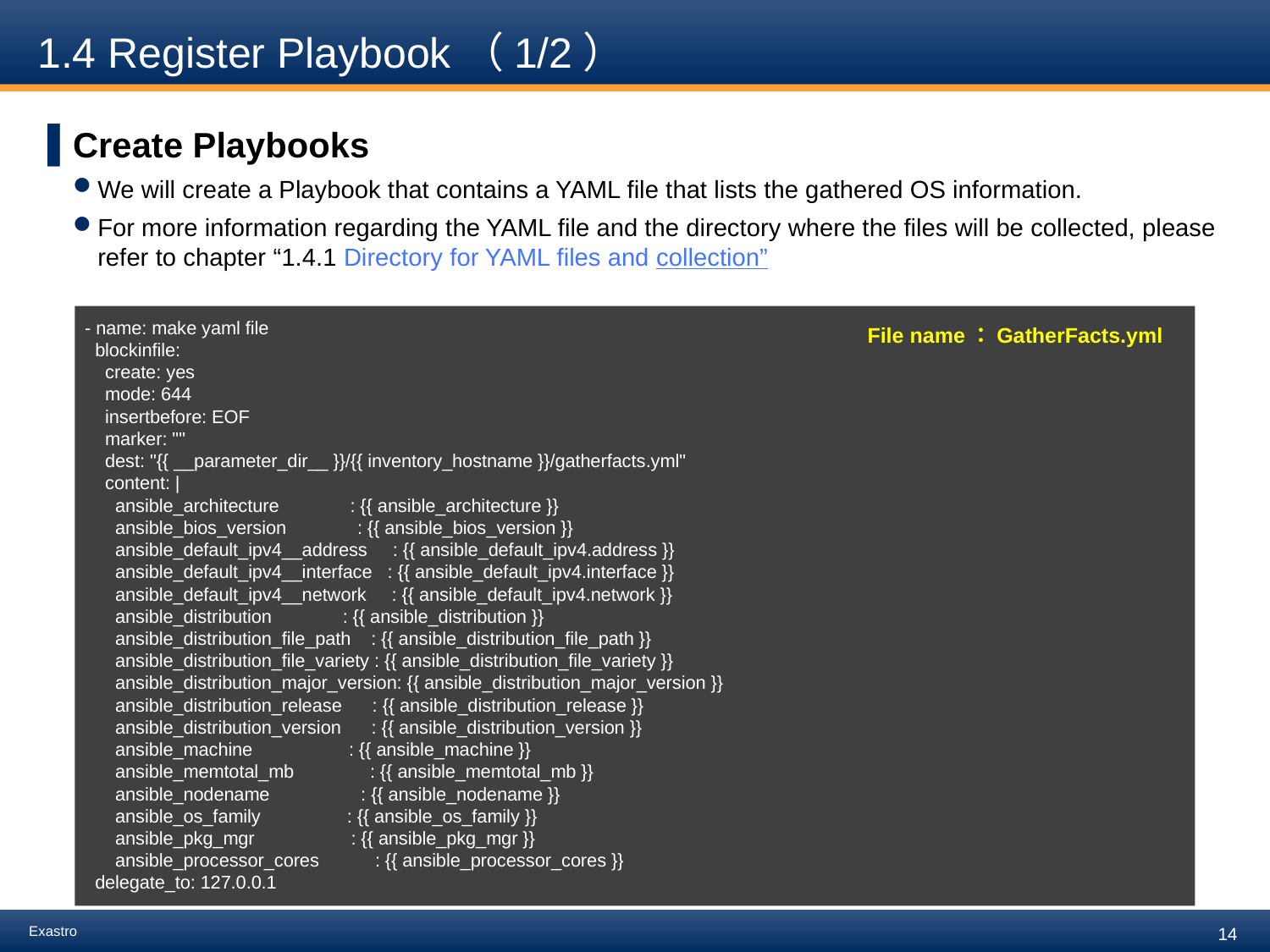

# 1.4 Register Playbook（1/2）
Create Playbooks
We will create a Playbook that contains a YAML file that lists the gathered OS information.
For more information regarding the YAML file and the directory where the files will be collected, please refer to chapter “1.4.1 Directory for YAML files and collection”

- name: make yaml file
  blockinfile:
    create: yes
    mode: 644
    insertbefore: EOF
    marker: ""
    dest: "{{ __parameter_dir__ }}/{{ inventory_hostname }}/gatherfacts.yml"
    content: |
      ansible_architecture              : {{ ansible_architecture }}
      ansible_bios_version              : {{ ansible_bios_version }}
      ansible_default_ipv4__address     : {{ ansible_default_ipv4.address }}
      ansible_default_ipv4__interface   : {{ ansible_default_ipv4.interface }}
      ansible_default_ipv4__network     : {{ ansible_default_ipv4.network }}
      ansible_distribution              : {{ ansible_distribution }}
      ansible_distribution_file_path    : {{ ansible_distribution_file_path }}
      ansible_distribution_file_variety : {{ ansible_distribution_file_variety }}
      ansible_distribution_major_version: {{ ansible_distribution_major_version }}
      ansible_distribution_release      : {{ ansible_distribution_release }}
      ansible_distribution_version      : {{ ansible_distribution_version }}
      ansible_machine                   : {{ ansible_machine }}
      ansible_memtotal_mb               : {{ ansible_memtotal_mb }}
      ansible_nodename                  : {{ ansible_nodename }}
      ansible_os_family                 : {{ ansible_os_family }}
      ansible_pkg_mgr                   : {{ ansible_pkg_mgr }}
      ansible_processor_cores           : {{ ansible_processor_cores }}
  delegate_to: 127.0.0.1
File name：GatherFacts.yml